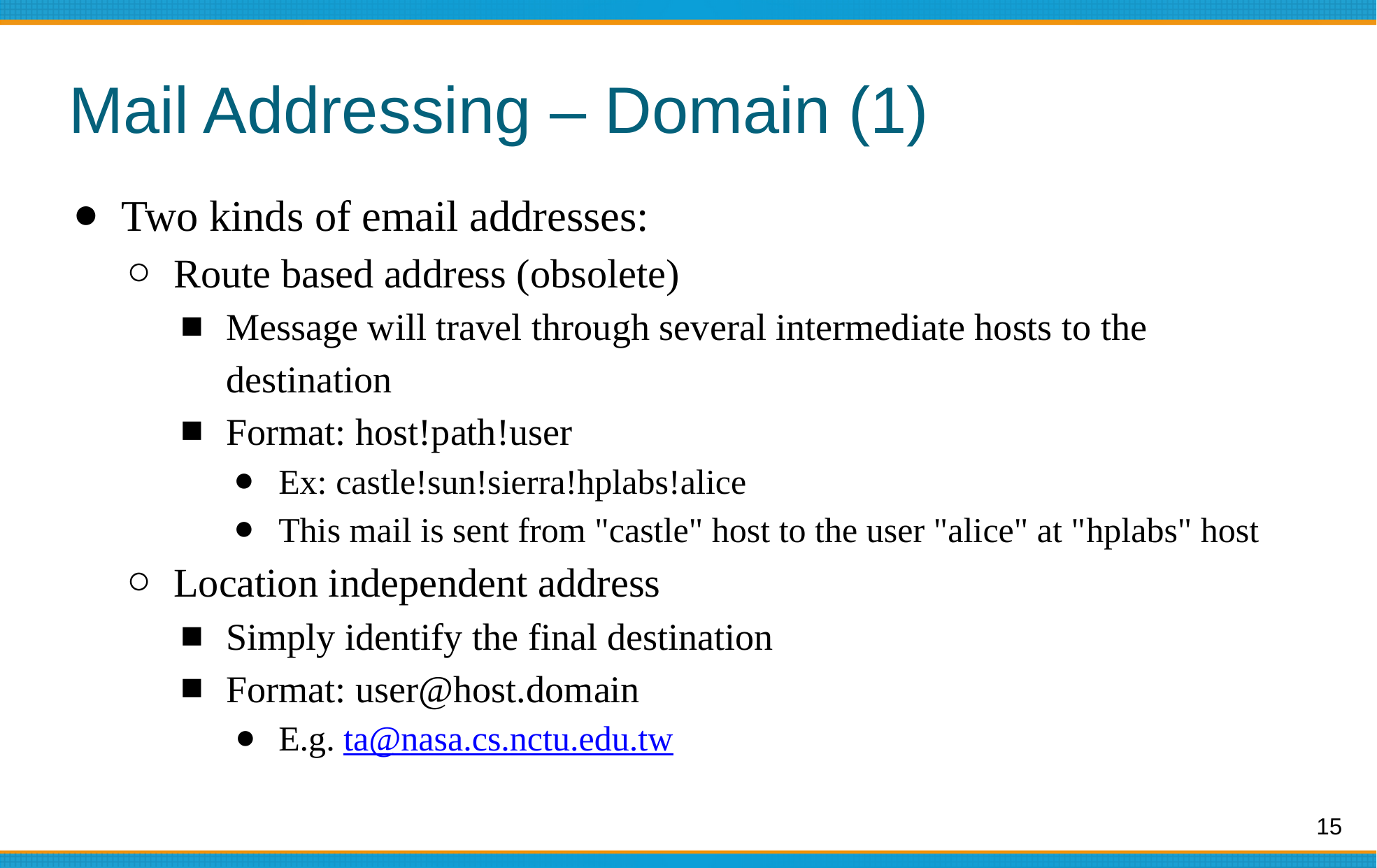

# Mail Addressing – Domain (1)
Two kinds of email addresses:
Route based address (obsolete)
Message will travel through several intermediate hosts to the destination
Format: host!path!user
Ex: castle!sun!sierra!hplabs!alice
This mail is sent from "castle" host to the user "alice" at "hplabs" host
Location independent address
Simply identify the final destination
Format: user@host.domain
E.g. ta@nasa.cs.nctu.edu.tw
15